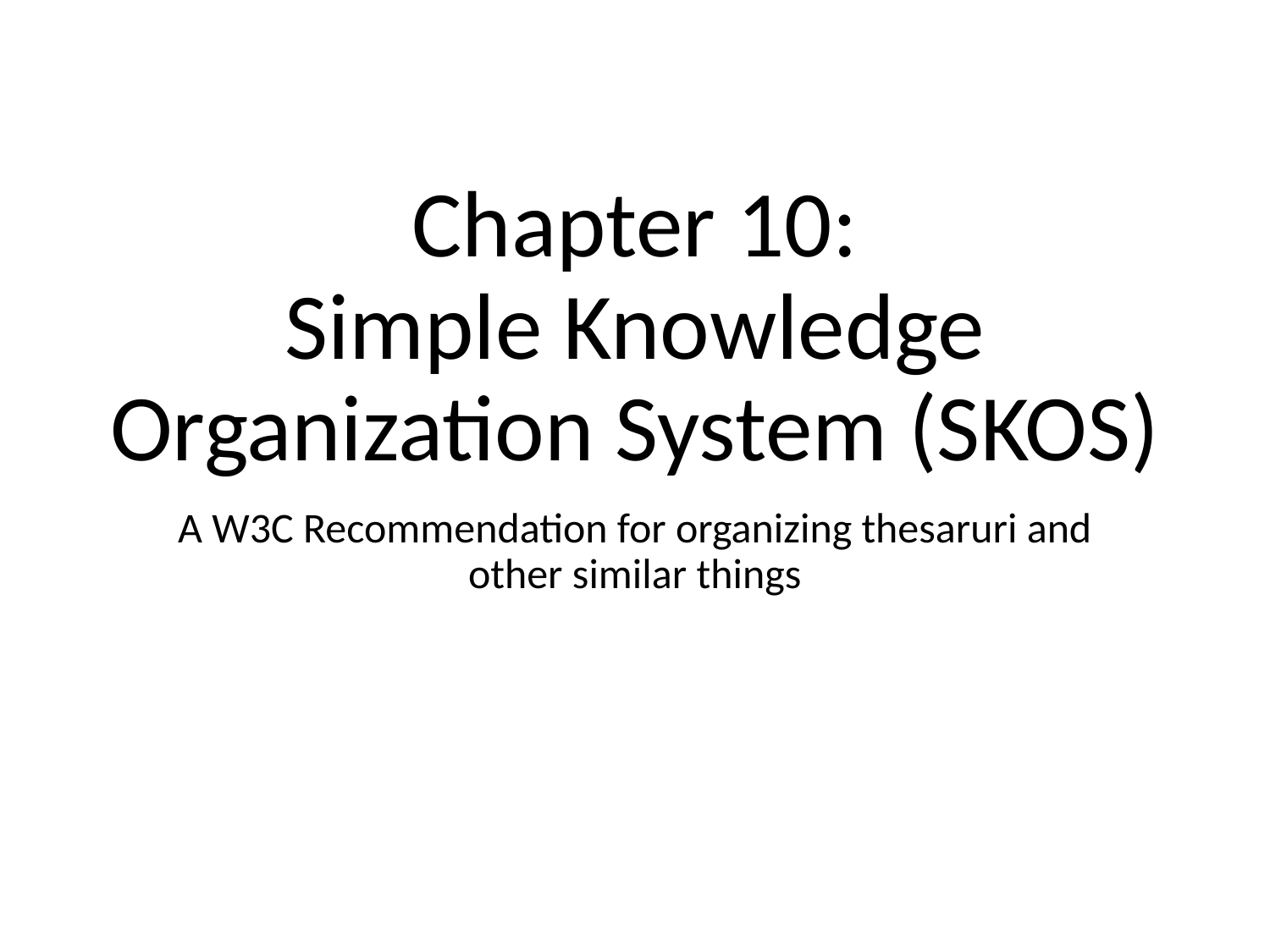

# Chapter 10: Simple Knowledge Organization System (SKOS)
A W3C Recommendation for organizing thesaruri and other similar things